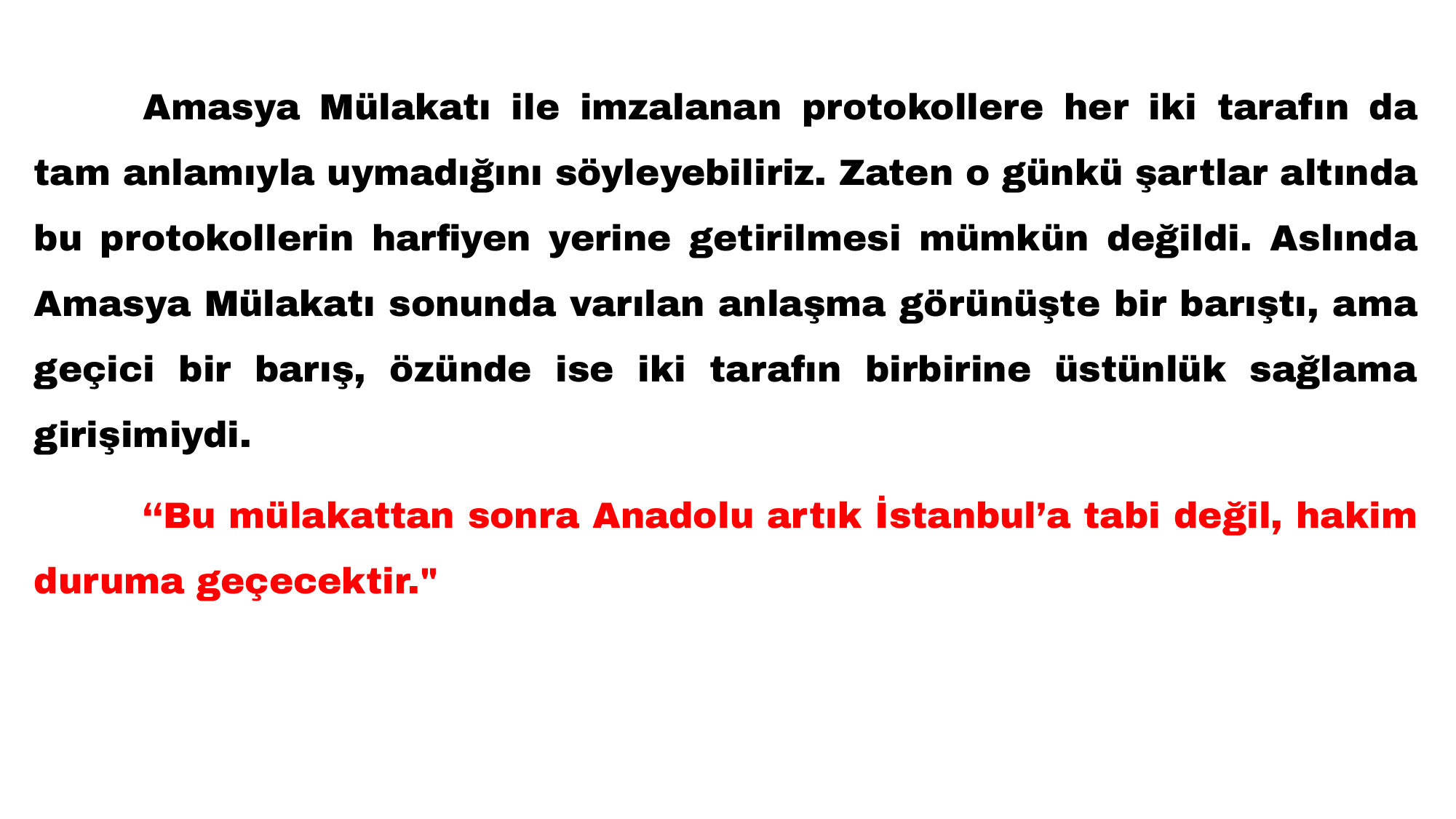

#
	Amasya Mülakatı ile imzalanan protokollere her iki tarafın da tam anlamıyla uymadığını söyleyebiliriz. Zaten o günkü şartlar altında bu protokollerin harfiyen yerine getirilmesi mümkün değildi. Aslında Amasya Mülakatı sonunda varılan anlaşma görünüşte bir barıştı, ama geçici bir barış, özünde ise iki tarafın birbirine üstünlük sağlama girişimiydi.
	‘‘Bu mülakattan sonra Anadolu artık İstanbul’a tabi değil, hakim duruma geçecektir."